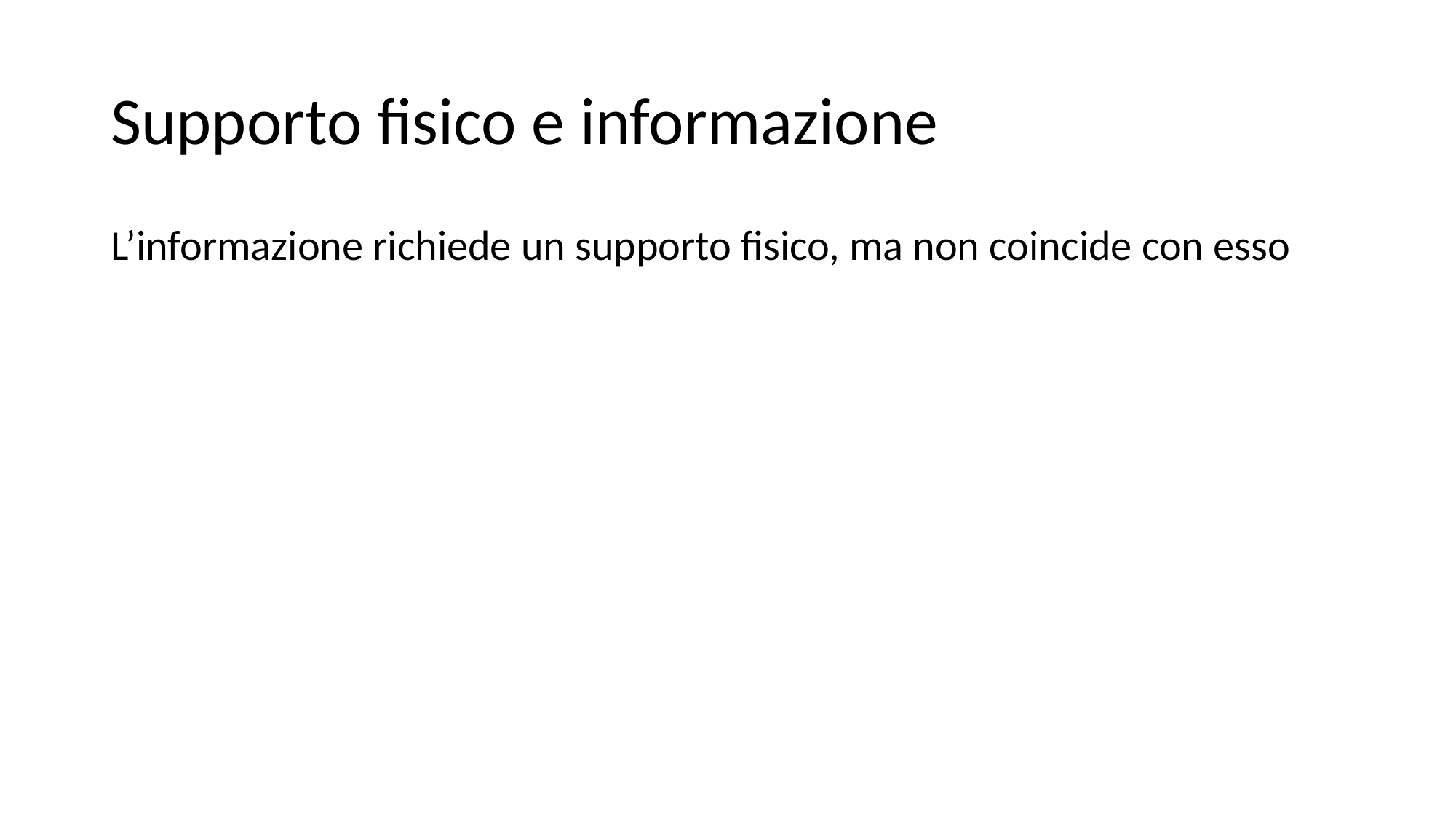

# Supporto fisico e informazione
L’informazione richiede un supporto fisico, ma non coincide con esso